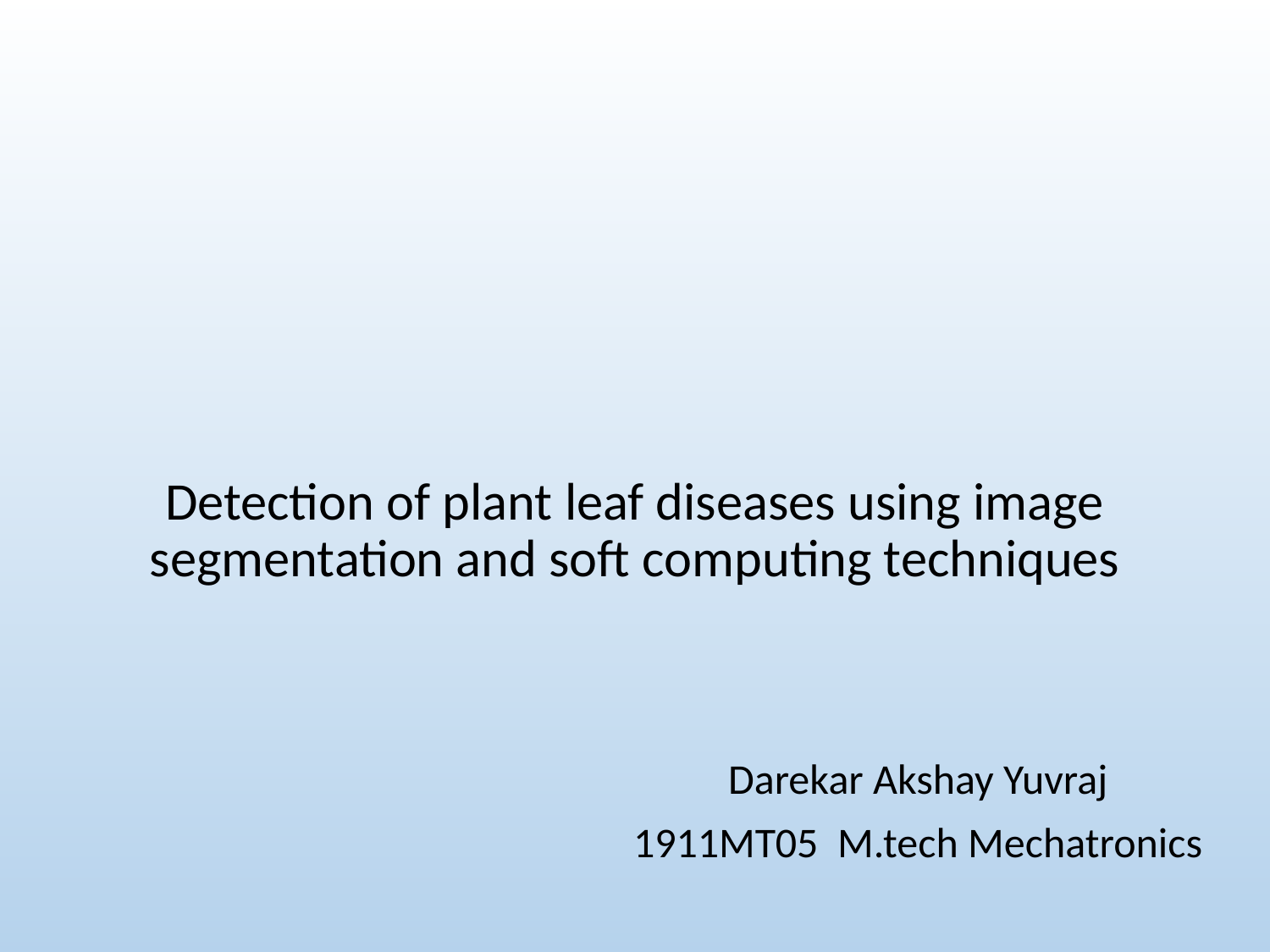

# Detection of plant leaf diseases using image segmentation and soft computing techniques

Darekar Akshay Yuvraj
1911MT05  M.tech Mechatronics